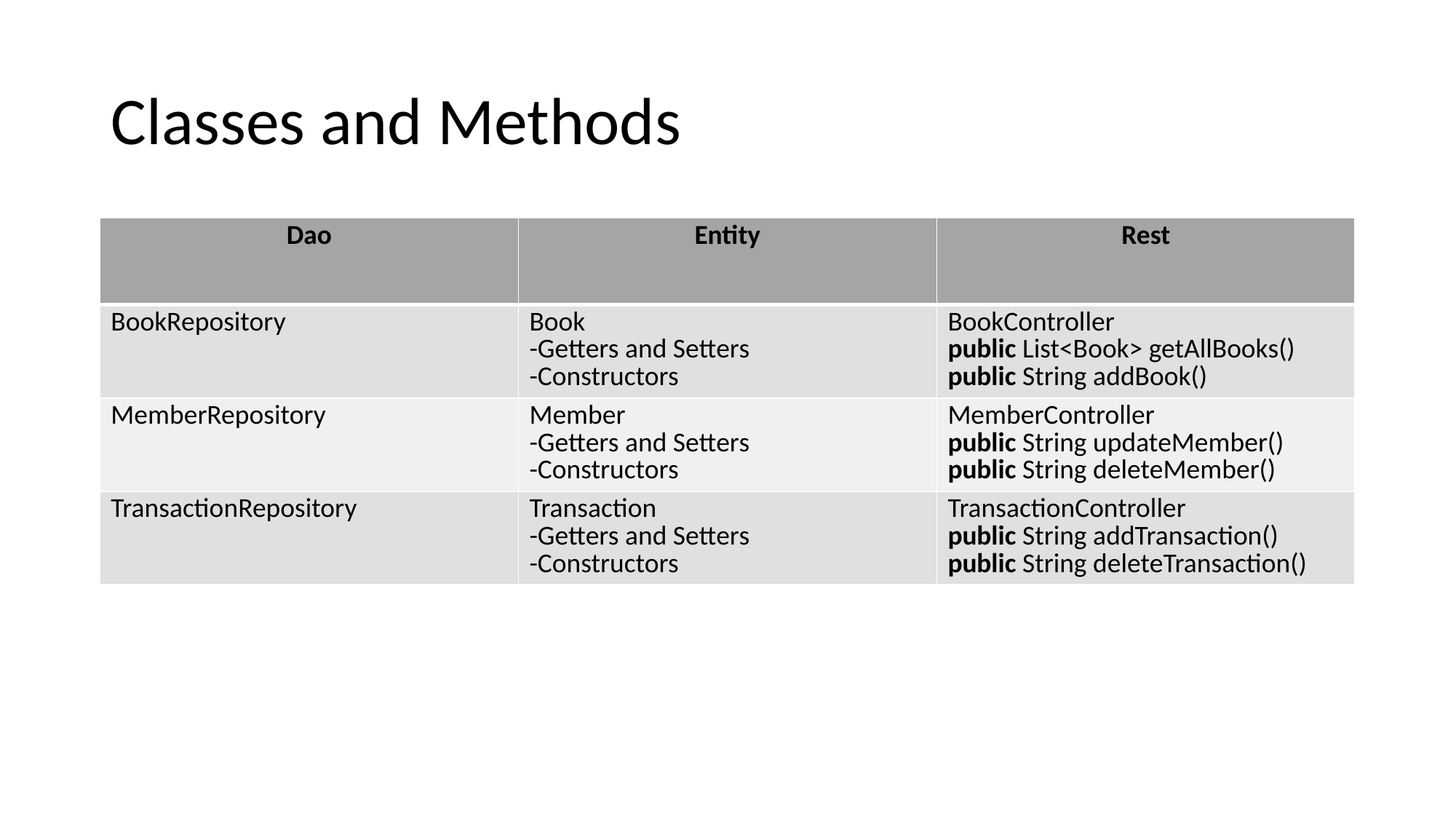

# Classes and Methods
| Dao | Entity | Rest |
| --- | --- | --- |
| BookRepository | Book -Getters and Setters -Constructors | BookController public List<Book> getAllBooks() public String addBook() |
| MemberRepository | Member -Getters and Setters -Constructors | MemberController public String updateMember() public String deleteMember() |
| TransactionRepository | Transaction -Getters and Setters -Constructors | TransactionController public String addTransaction() public String deleteTransaction() |